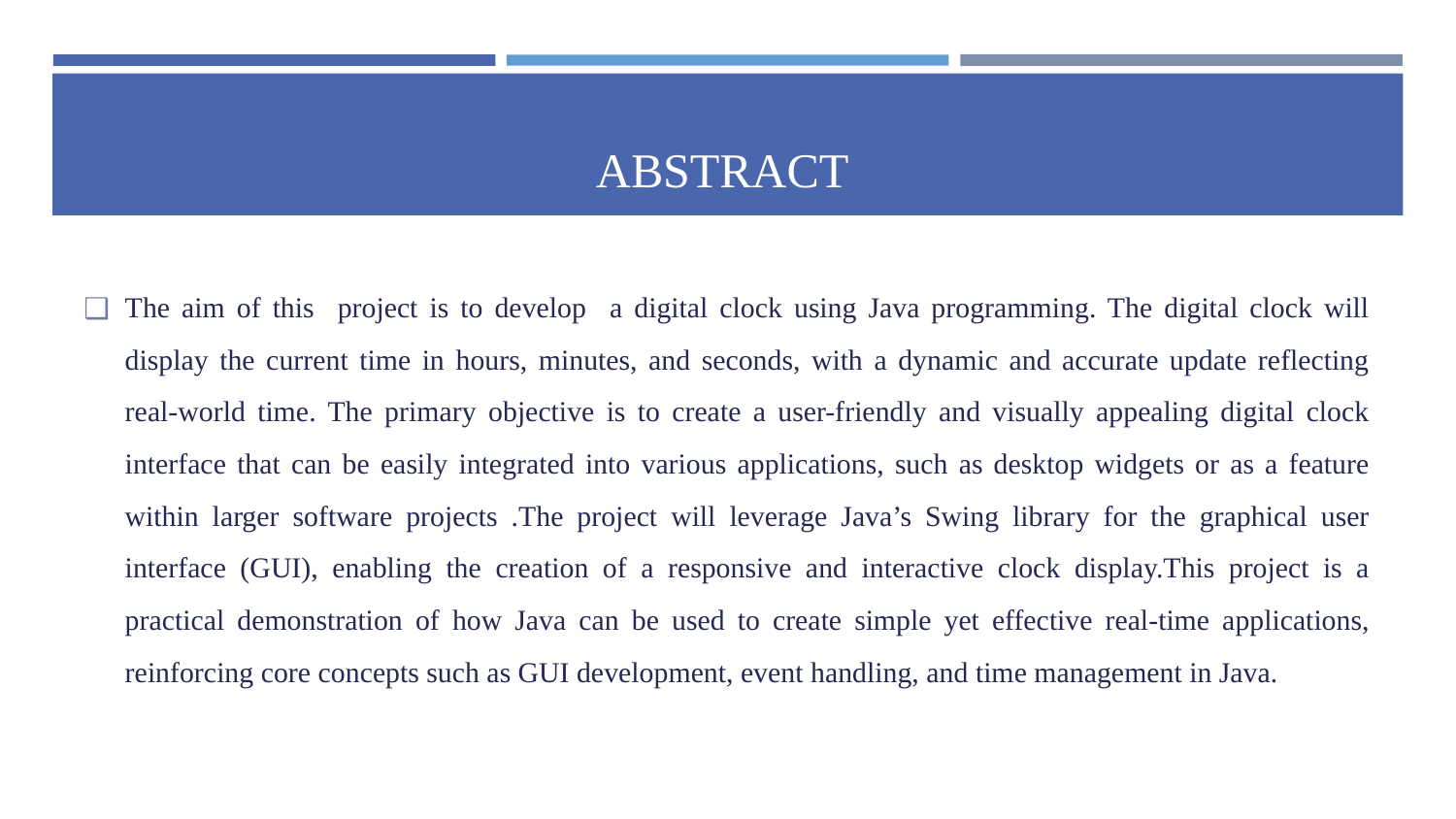

# ABSTRACT
The aim of this  project is to develop  a digital clock using Java programming. The digital clock will display the current time in hours, minutes, and seconds, with a dynamic and accurate update reflecting real-world time. The primary objective is to create a user-friendly and visually appealing digital clock interface that can be easily integrated into various applications, such as desktop widgets or as a feature within larger software projects .The project will leverage Java’s Swing library for the graphical user interface (GUI), enabling the creation of a responsive and interactive clock display.This project is a practical demonstration of how Java can be used to create simple yet effective real-time applications, reinforcing core concepts such as GUI development, event handling, and time management in Java.
3